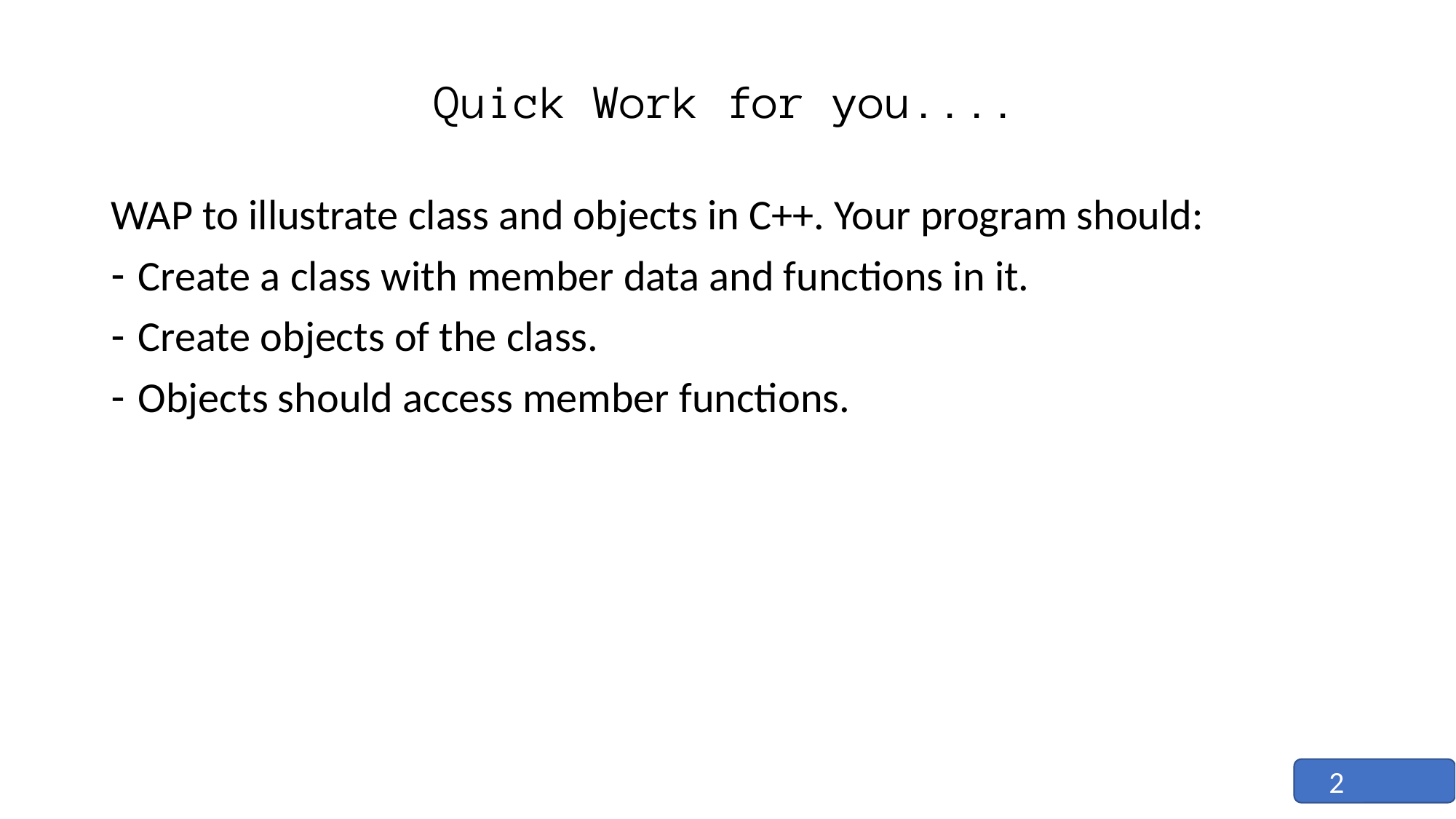

# Quick Work for you....
WAP to illustrate class and objects in C++. Your program should:
Create a class with member data and functions in it.
Create objects of the class.
Objects should access member functions.
2